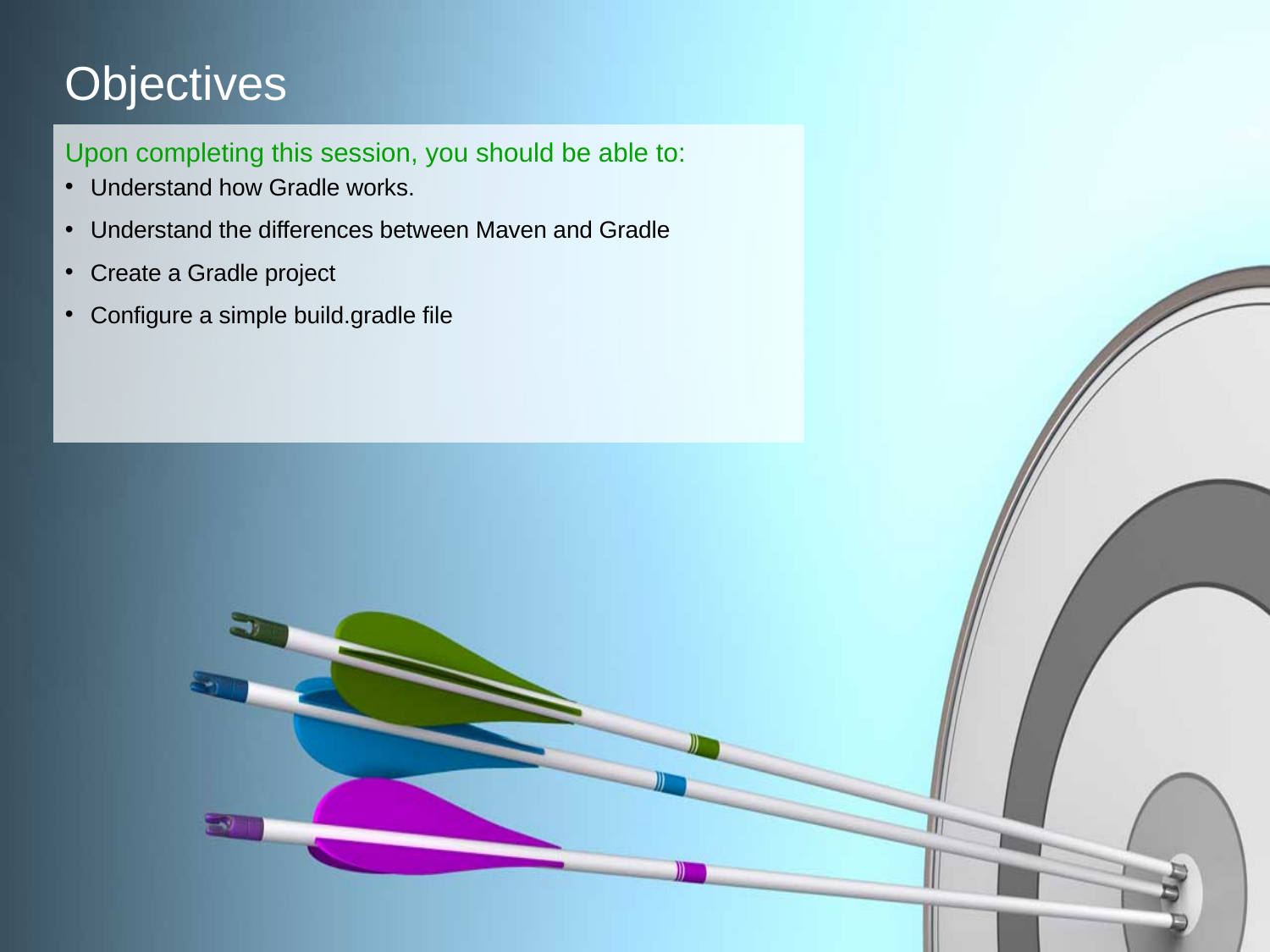

# Objectives

Upon completing this session, you should be able to:
Understand how Gradle works.
Understand the differences between Maven and Gradle
Create a Gradle project
Configure a simple build.gradle file